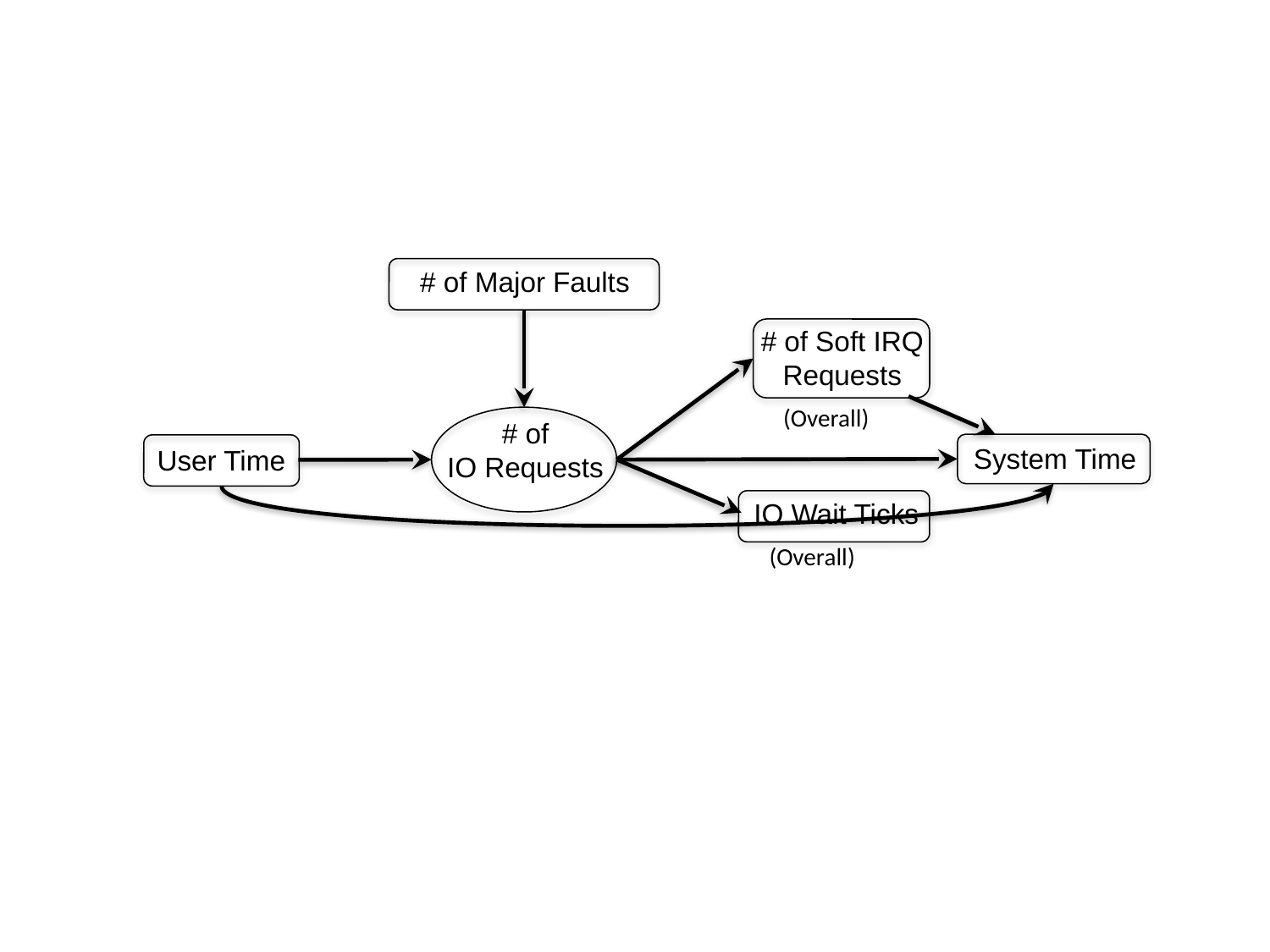

# of Major Faults

# of Soft IRQ
Requests

(Overall)

# of
IO Requests

System Time
User Time
IO Wait Ticks

(Overall)